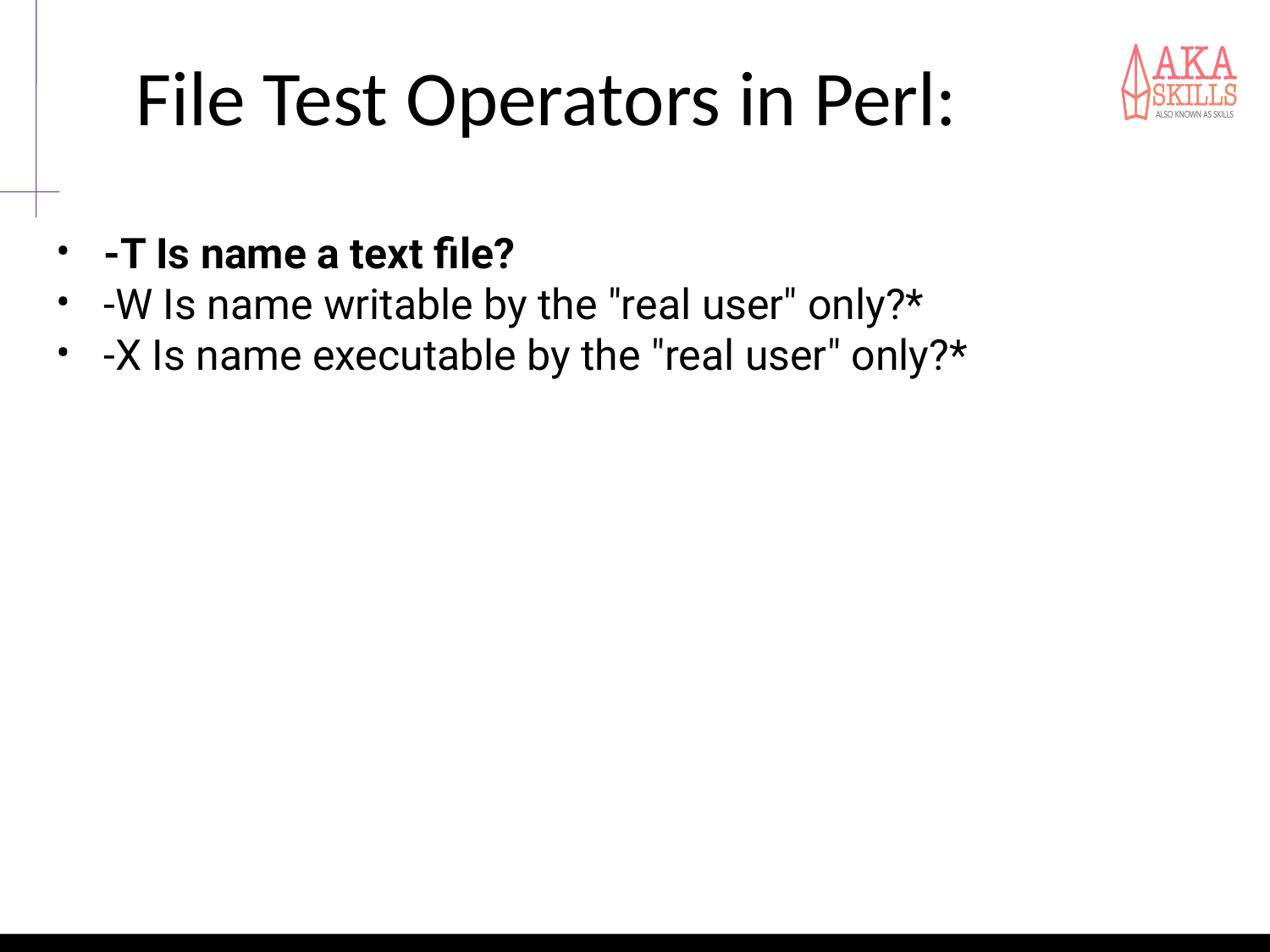

# File Test Operators in Perl:
-T Is name a text file?
-W Is name writable by the "real user" only?*
-X Is name executable by the "real user" only?*